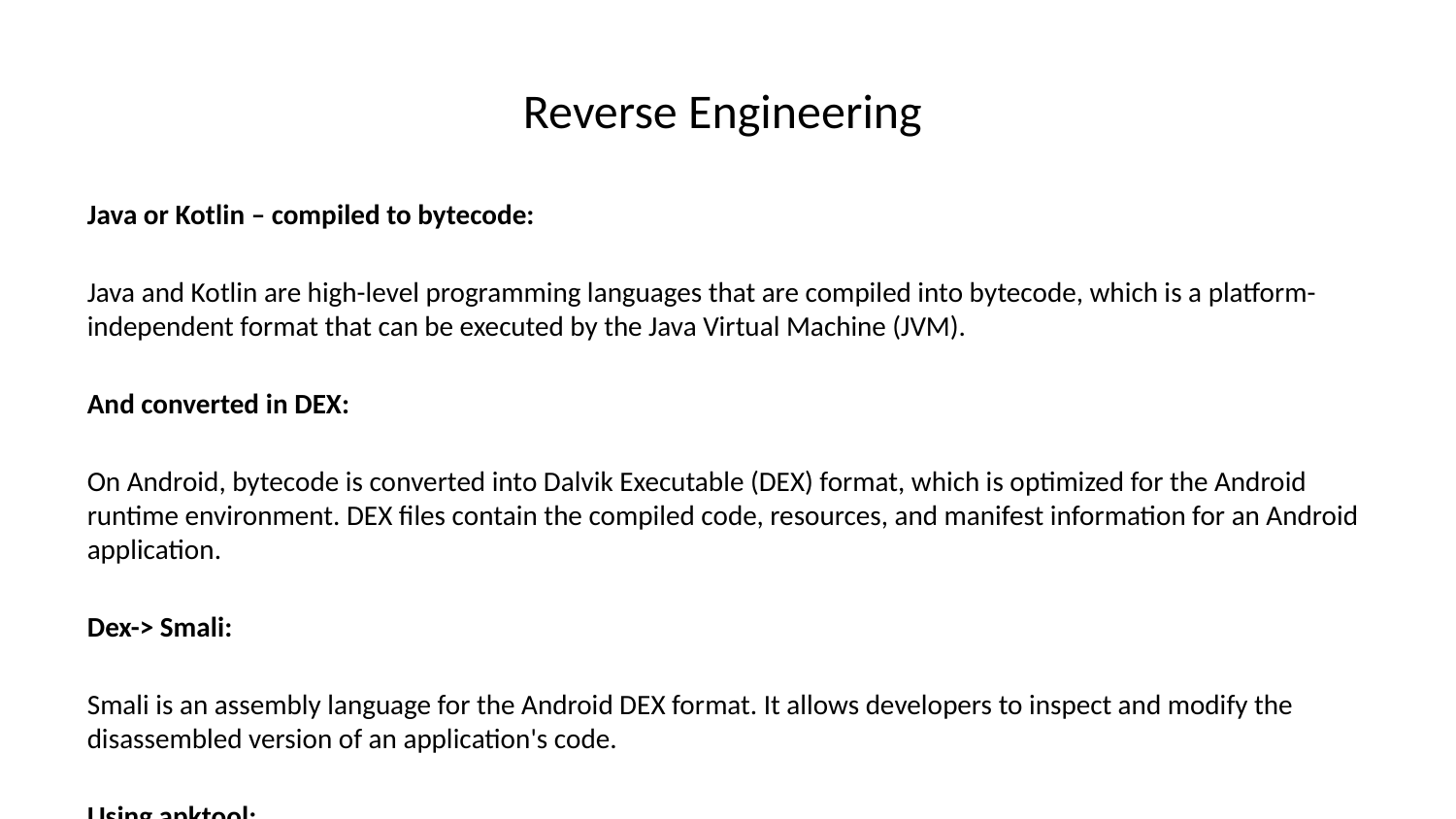

# Reverse Engineering

Java or Kotlin – compiled to bytecode:

Java and Kotlin are high-level programming languages that are compiled into bytecode, which is a platform-independent format that can be executed by the Java Virtual Machine (JVM).

And converted in DEX:

On Android, bytecode is converted into Dalvik Executable (DEX) format, which is optimized for the Android runtime environment. DEX files contain the compiled code, resources, and manifest information for an Android application.

Dex-> Smali:

Smali is an assembly language for the Android DEX format. It allows developers to inspect and modify the disassembled version of an application's code.

Using apktool:

Apktool is a tool that can be used to disassemble and reassemble Android APK files. It can extract the DEX file from an APK and convert it to Smali.

Disassembled version of the code:

The disassembled version of an application's code is a human-readable representation of the bytecode or DEX file. It can be used to analyze the application's structure and identify potential vulnerabilities.

Native Code:

Native code is written in a low-level language such as C and compiled into machine code. It can be used to improve the performance of an application by accessing hardware features that are not available to Java or Kotlin code.

Code in C:

C is a general-purpose programming language that is commonly used for writing native code on Android. It provides direct access to the underlying hardware and operating system, allowing for high performance and low-level control.

Analysis in Assembly (After reverse engineering):

Assembly language is a low-level programming language that represents the instructions that are executed by the processor. Reverse engineering involves disassembling compiled code into assembly language to analyze its functionality and identify vulnerabilities.